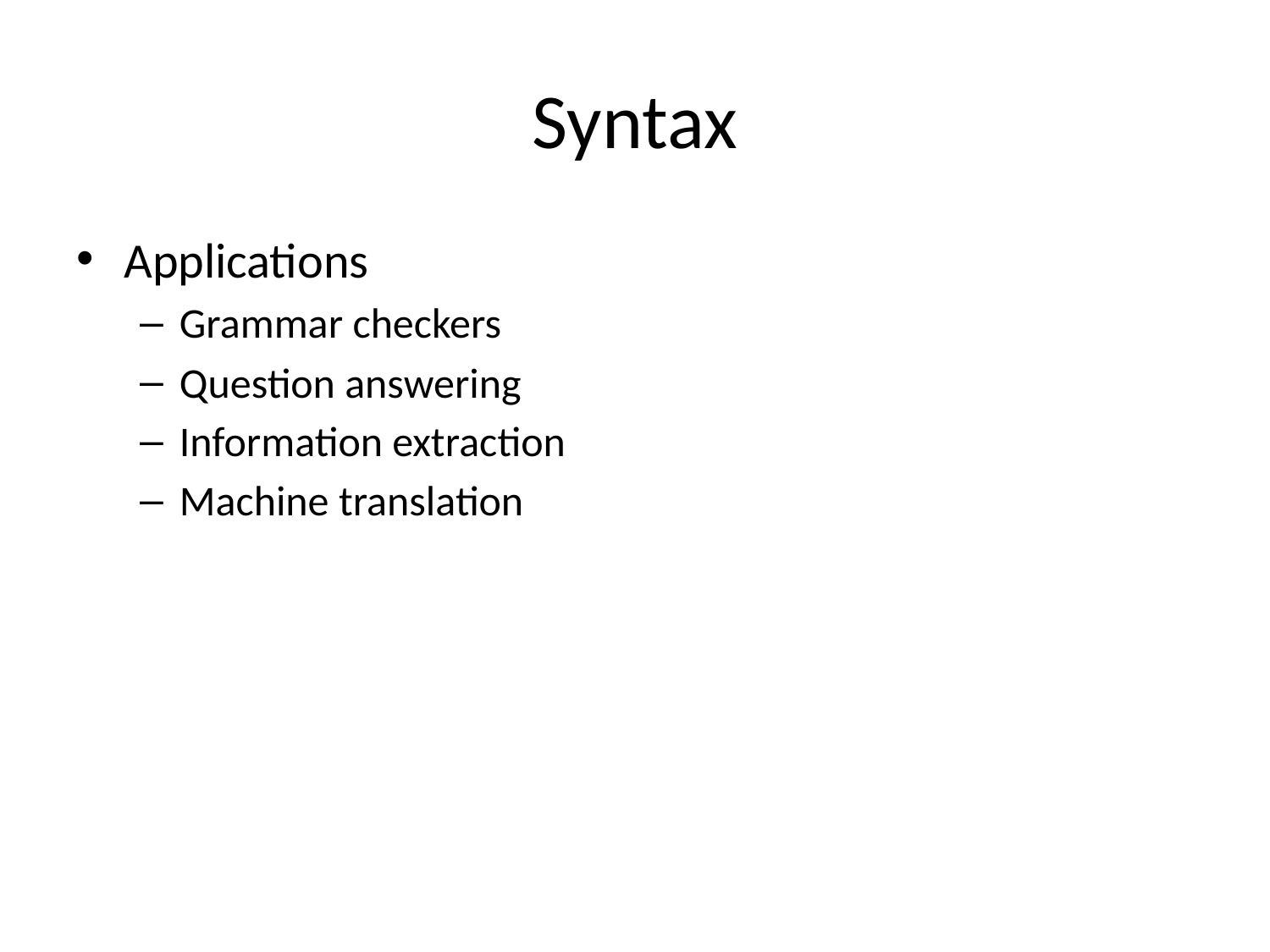

# Syntax
Applications
Grammar checkers
Question answering
Information extraction
Machine translation